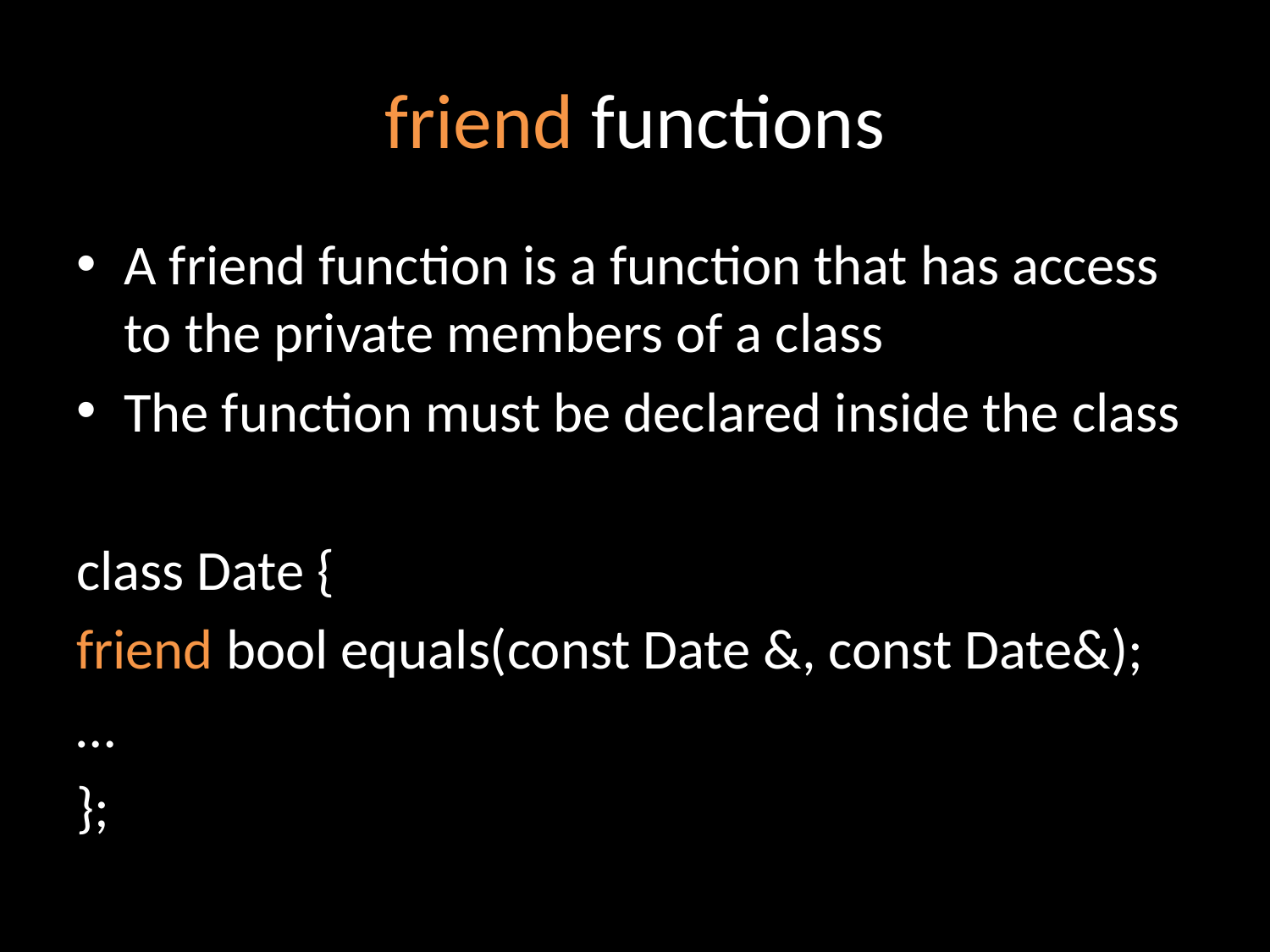

# friend functions
A friend function is a function that has access to the private members of a class
The function must be declared inside the class

class Date {
friend bool equals(const Date &, const Date&);
…
};